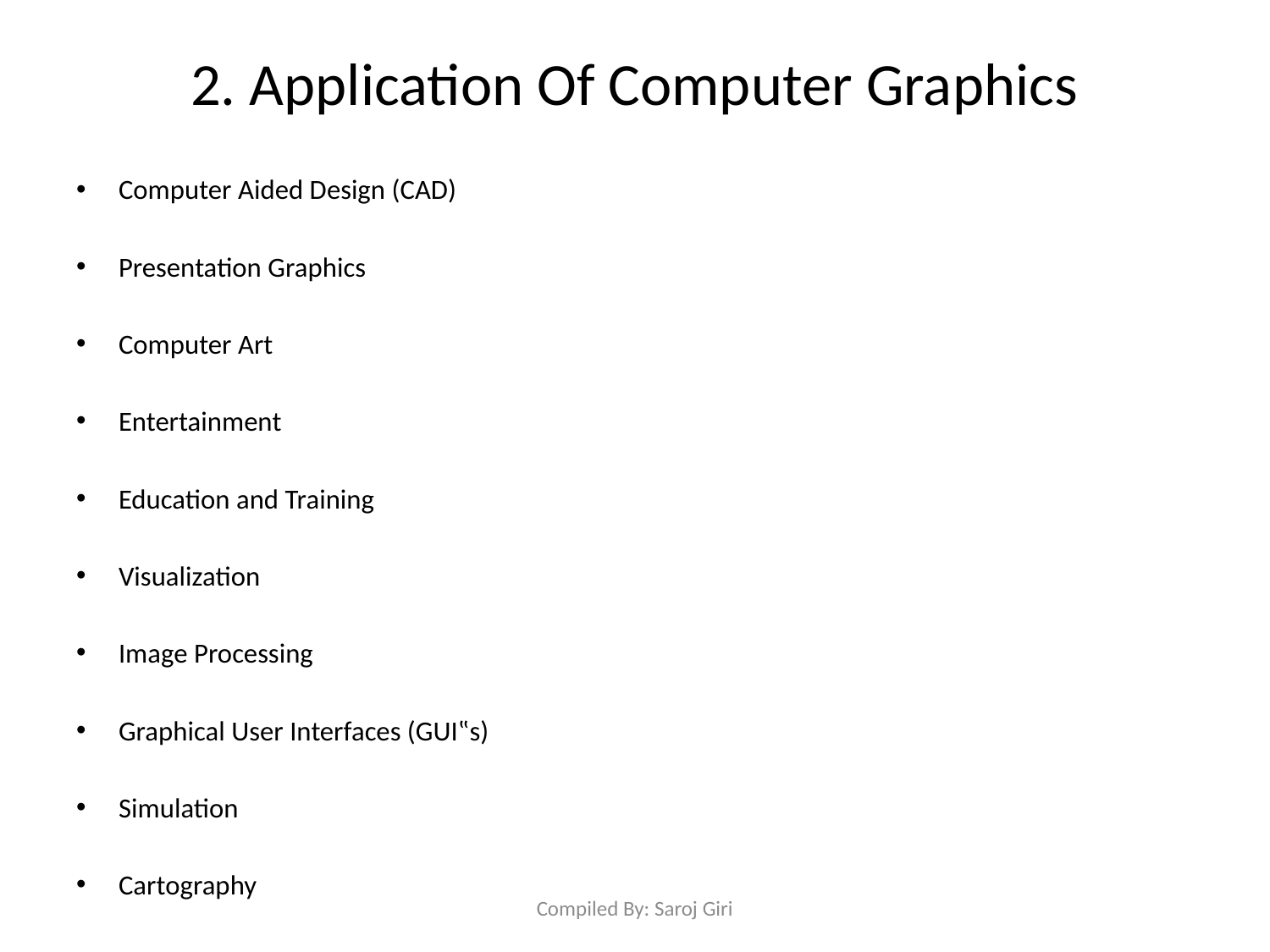

# 2. Application Of Computer Graphics

Computer Aided Design (CAD)

Presentation Graphics

Computer Art

Entertainment

Education and Training

Visualization

Image Processing

Graphical User Interfaces (GUI‟s)

Simulation

Cartography

Compiled By: Saroj Giri